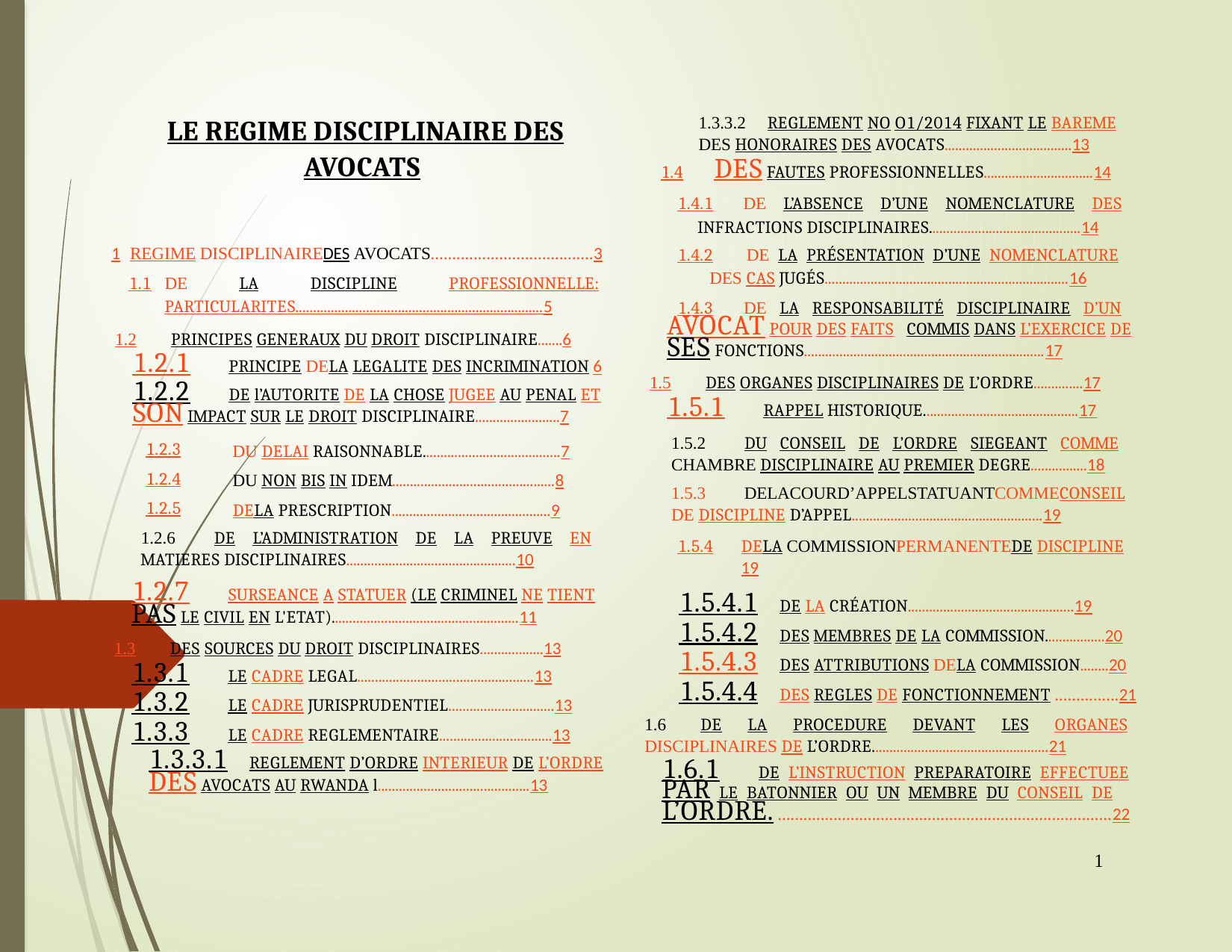

LE REGIME DISCIPLINAIRE DES
	AVOCATS
1.3.3.2     REGLEMENT NO O1/2014 FIXANT LE BAREME
DES HONORAIRES DES AVOCATS....................................13
	DES FAUTES PROFESSIONNELLES...............................14
1.4
1.4.1
DE    L’ABSENCE    D’UNE    NOMENCLATURE    DES
INFRACTIONS DISCIPLINAIRES...........................................14
1
REGIME DISCIPLINAIREDES AVOCATS......................................3
1.4.2
DE  LA  PRÉSENTATION  D’UNE  NOMENCLATURE
DES CAS JUGÉS.....................................................................16
1.1
DE            LA            DISCIPLINE            PROFESSIONNELLE:
PARTICULARITES......................................................................5
1.4.3
DE   LA   RESPONSABILITÉ   DISCIPLINAIRE   D’UN
	AVOCAT POUR DES FAITS   COMMIS DANS L’EXERCICE DE
	SES FONCTIONS....................................................................17
1.5        DES ORGANES DISCIPLINAIRES DE L’ORDRE..............17
	1.5.1         RAPPEL HISTORIQUE............................................17
1.2        PRINCIPES GENERAUX DU DROIT DISCIPLINAIRE.......6
	1.2.1         PRINCIPE DELA LEGALITE DES INCRIMINATION 6
	1.2.2         DE l’AUTORITE DE LA CHOSE JUGEE AU PENAL ET
	SON IMPACT SUR LE DROIT DISCIPLINAIRE........................7
1.5.2         DU   CONSEIL   DE   L’ORDRE   SIEGEANT   COMME
CHAMBRE DISCIPLINAIRE AU PREMIER DEGRE................18
1.5.3         DELACOURD’APPELSTATUANTCOMMECONSEIL
DE DISCIPLINE D’APPEL......................................................19
1.2.3
1.2.4
1.2.5
DU DELAI RAISONNABLE.......................................7
DU NON BIS IN IDEM..............................................8
DELA PRESCRIPTION.............................................9
1.2.6         DE    L’ADMINISTRATION    DE    LA    PREUVE    EN
MATIERES DISCIPLINAIRES................................................10
1.5.4
DELA COMMISSIONPERMANENTEDE DISCIPLINE
19
	1.2.7         SURSEANCE A STATUER (LE CRIMINEL NE TIENT
	PAS LE CIVIL EN L'ETAT).....................................................11
1.3        DES SOURCES DU DROIT DISCIPLINAIRES..................13
	1.3.1         LE CADRE LEGAL..................................................13
	1.3.2         LE CADRE JURISPRUDENTIEL..............................13
	1.3.3         LE CADRE REGLEMENTAIRE................................13
		1.3.3.1     REGLEMENT D’ORDRE INTERIEUR DE L’ORDRE
		DES AVOCATS AU RWANDA l...........................................13
		1.5.4.1     DE LA CRÉATION...............................................19
		1.5.4.2     DES MEMBRES DE LA COMMISSION.................20
		1.5.4.3     DES ATTRIBUTIONS DELA COMMISSION........20
		1.5.4.4     DES REGLES DE FONCTIONNEMENT ...............21
1.6        DE      LA      PROCEDURE      DEVANT      LES      ORGANES
DISCIPLINAIRES DE L’ORDRE..................................................21
	1.6.1         DE  L’INSTRUCTION  PREPARATOIRE  EFFECTUEE
	PAR  LE  BATONNIER  OU  UN  MEMBRE  DU  CONSEIL  DE
	L’ORDRE. ..............................................................................22

			1